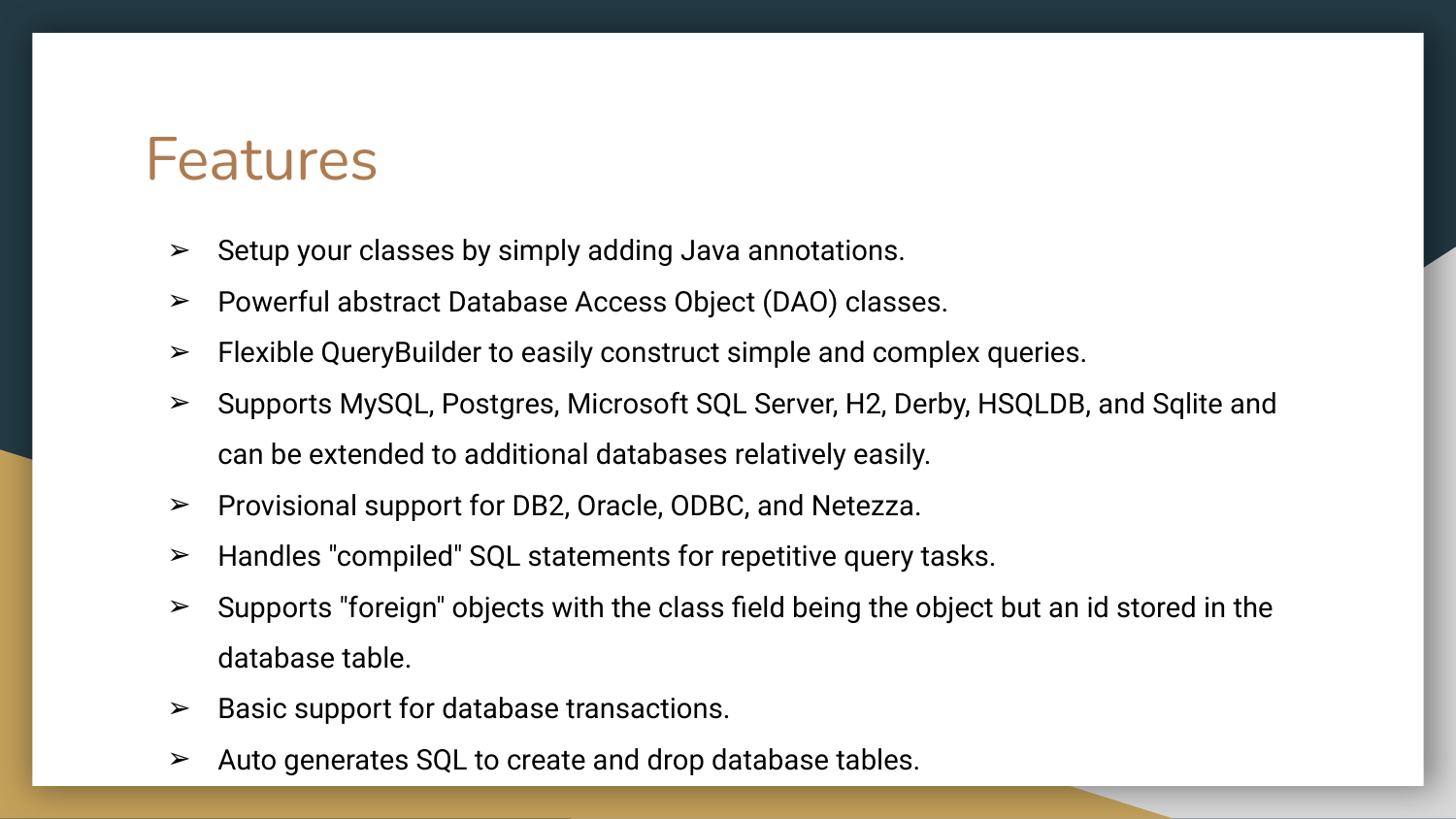

# Features
Setup your classes by simply adding Java annotations.
Powerful abstract Database Access Object (DAO) classes.
Flexible QueryBuilder to easily construct simple and complex queries.
Supports MySQL, Postgres, Microsoft SQL Server, H2, Derby, HSQLDB, and Sqlite and can be extended to additional databases relatively easily.
Provisional support for DB2, Oracle, ODBC, and Netezza.
Handles "compiled" SQL statements for repetitive query tasks.
Supports "foreign" objects with the class field being the object but an id stored in the database table.
Basic support for database transactions.
Auto generates SQL to create and drop database tables.